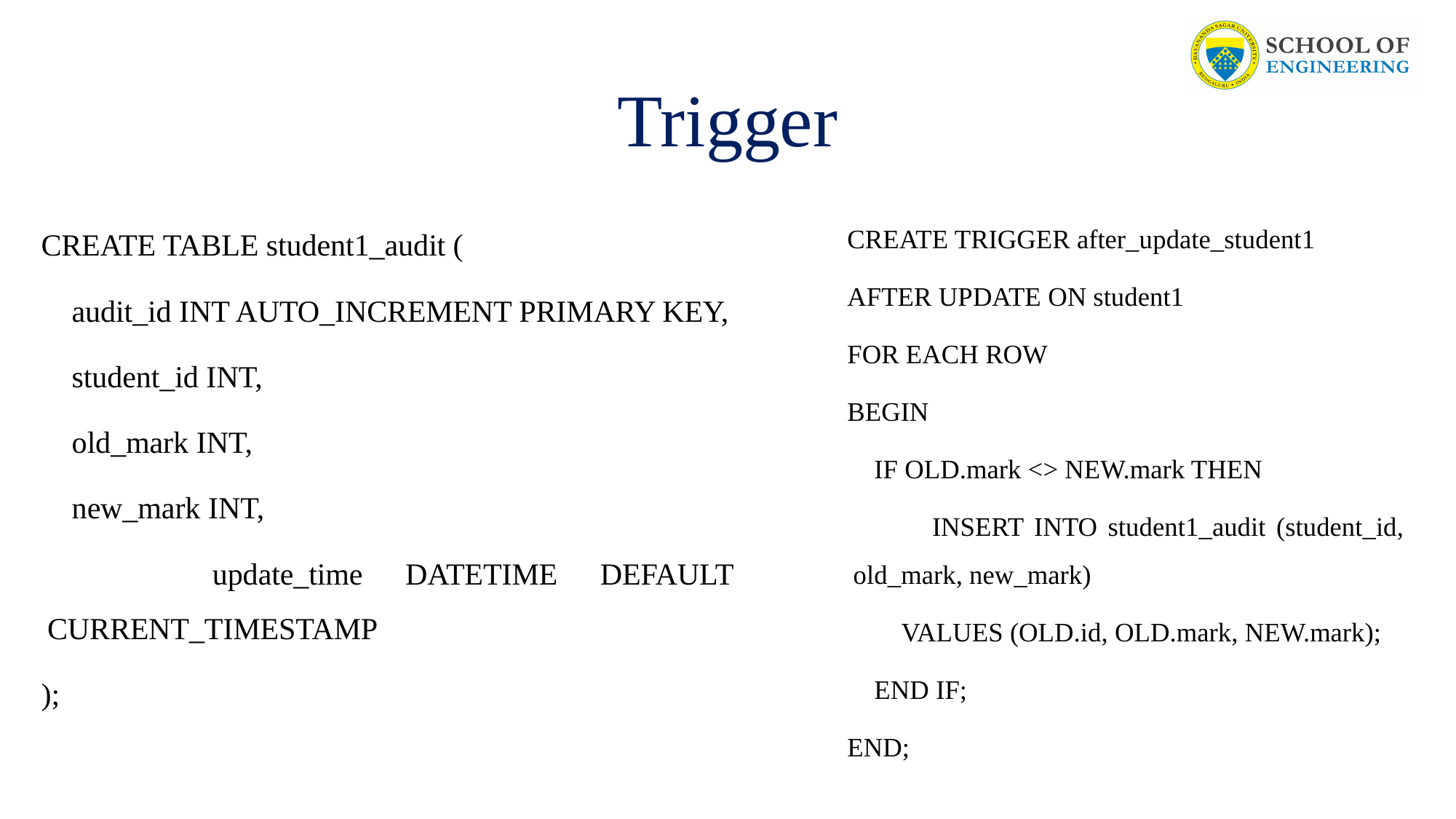

# Trigger
CREATE TRIGGER after_update_student1
AFTER UPDATE ON student1
FOR EACH ROW
BEGIN
    IF OLD.mark <> NEW.mark THEN
        INSERT INTO student1_audit (student_id, old_mark, new_mark)
        VALUES (OLD.id, OLD.mark, NEW.mark);
    END IF;
END;
CREATE TABLE student1_audit (
    audit_id INT AUTO_INCREMENT PRIMARY KEY,
    student_id INT,
    old_mark INT,
    new_mark INT,
    update_time DATETIME DEFAULT CURRENT_TIMESTAMP
);